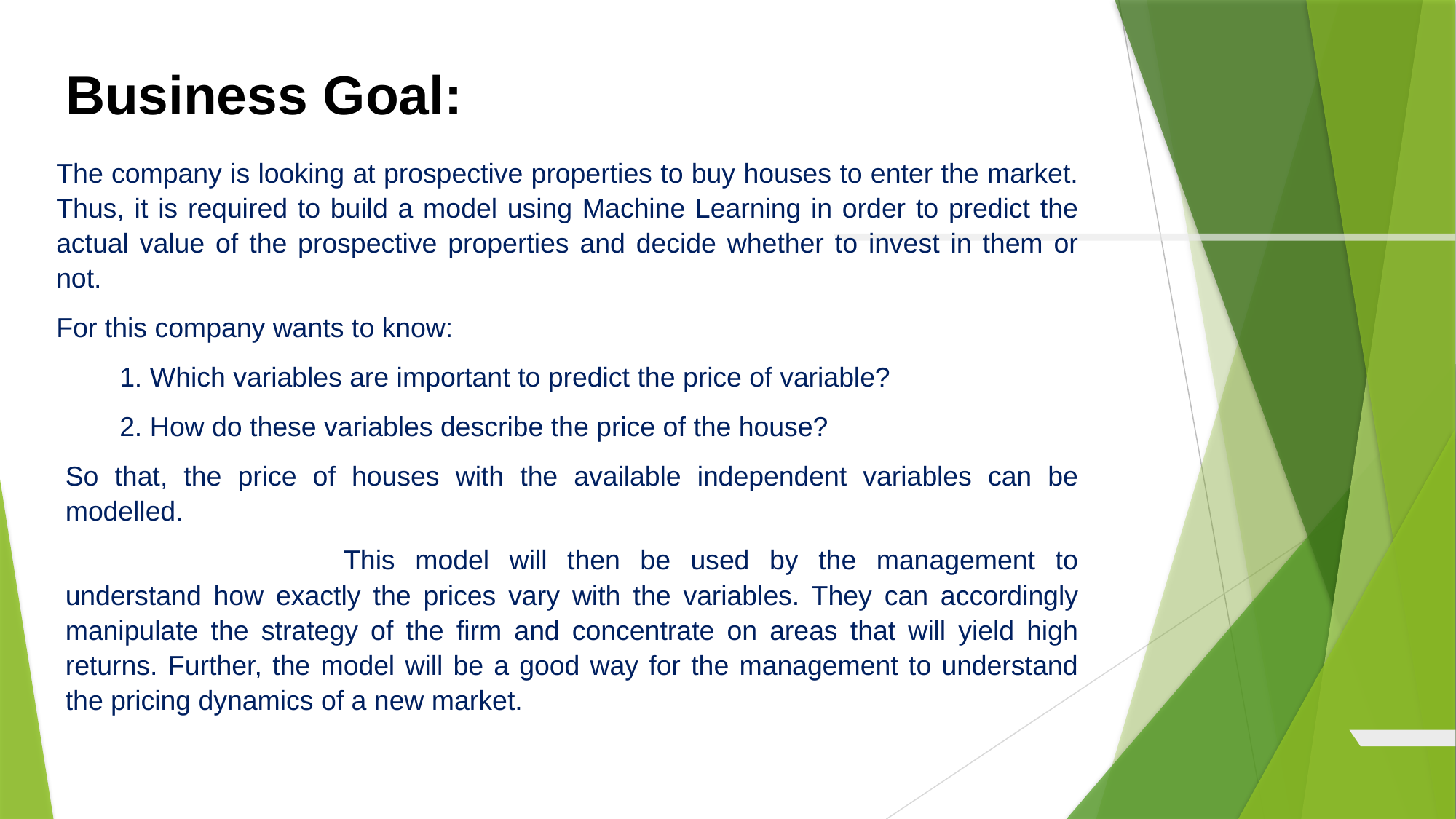

# Business Goal:
The company is looking at prospective properties to buy houses to enter the market. Thus, it is required to build a model using Machine Learning in order to predict the actual value of the prospective properties and decide whether to invest in them or not.
For this company wants to know:
1. Which variables are important to predict the price of variable?
2. How do these variables describe the price of the house?
So that, the price of houses with the available independent variables can be modelled.
 This model will then be used by the management to understand how exactly the prices vary with the variables. They can accordingly manipulate the strategy of the firm and concentrate on areas that will yield high returns. Further, the model will be a good way for the management to understand the pricing dynamics of a new market.